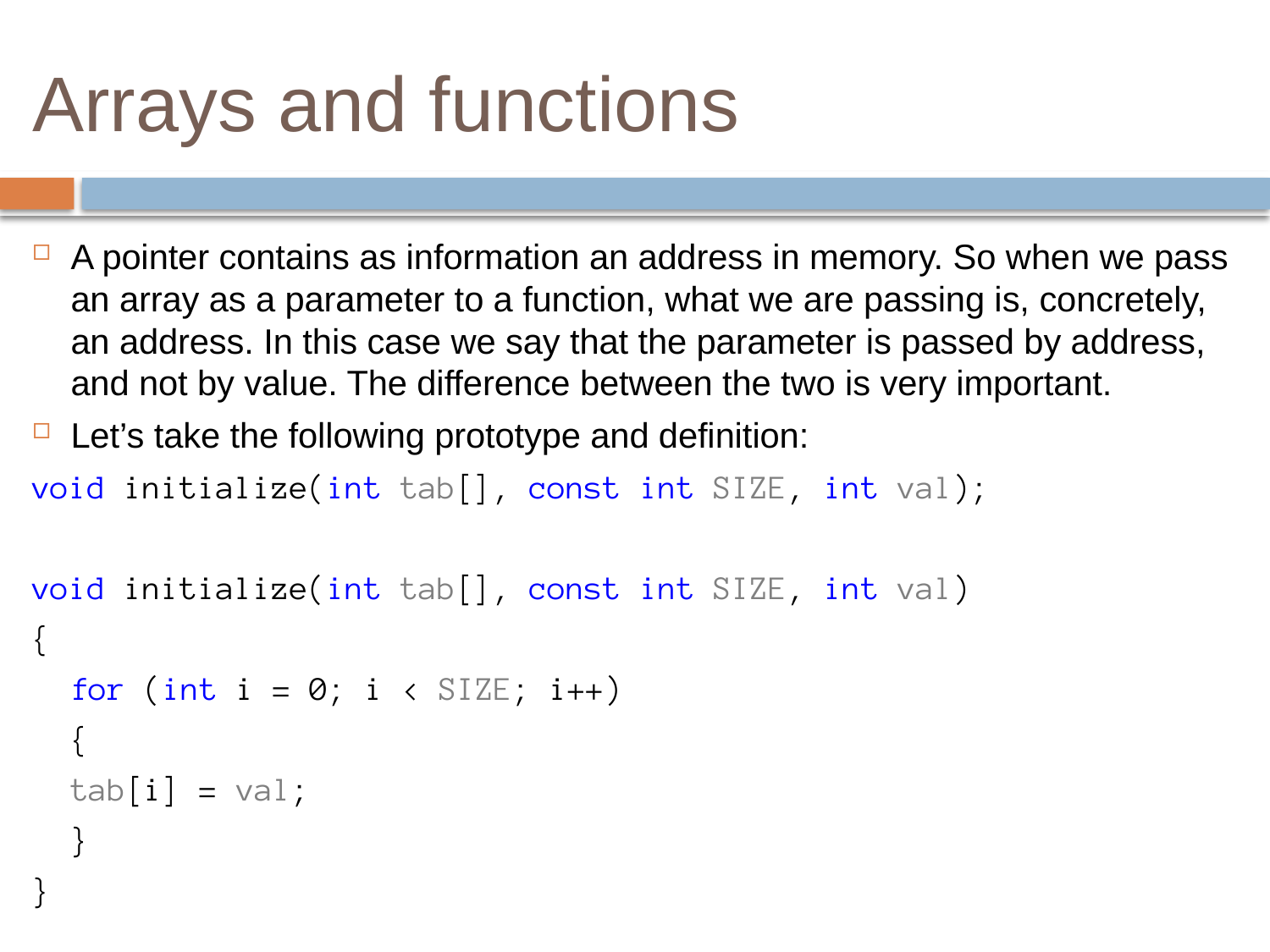

# Arrays and functions
A pointer contains as information an address in memory. So when we pass an array as a parameter to a function, what we are passing is, concretely, an address. In this case we say that the parameter is passed by address, and not by value. The difference between the two is very important.
Let’s take the following prototype and definition:
void initialize(int tab[], const int SIZE, int val);

void initialize(int tab[], const int SIZE, int val)
{
	for (int i = 0; i < SIZE; i++)
	{
		tab[i] = val;
	}
}